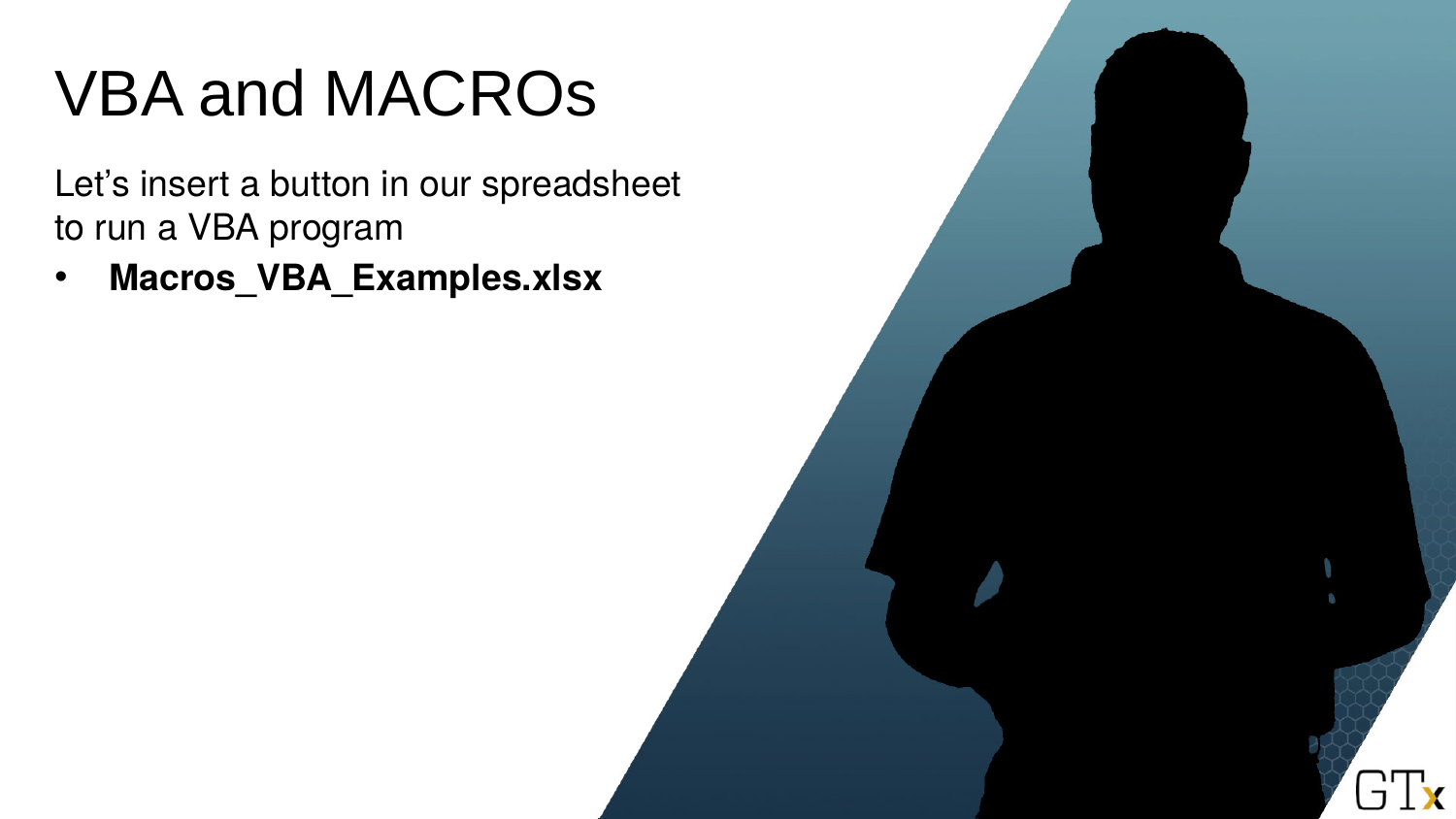

# VBA and MACROs
Let’s insert a button in our spreadsheet to run a VBA program
Macros_VBA_Examples.xlsx